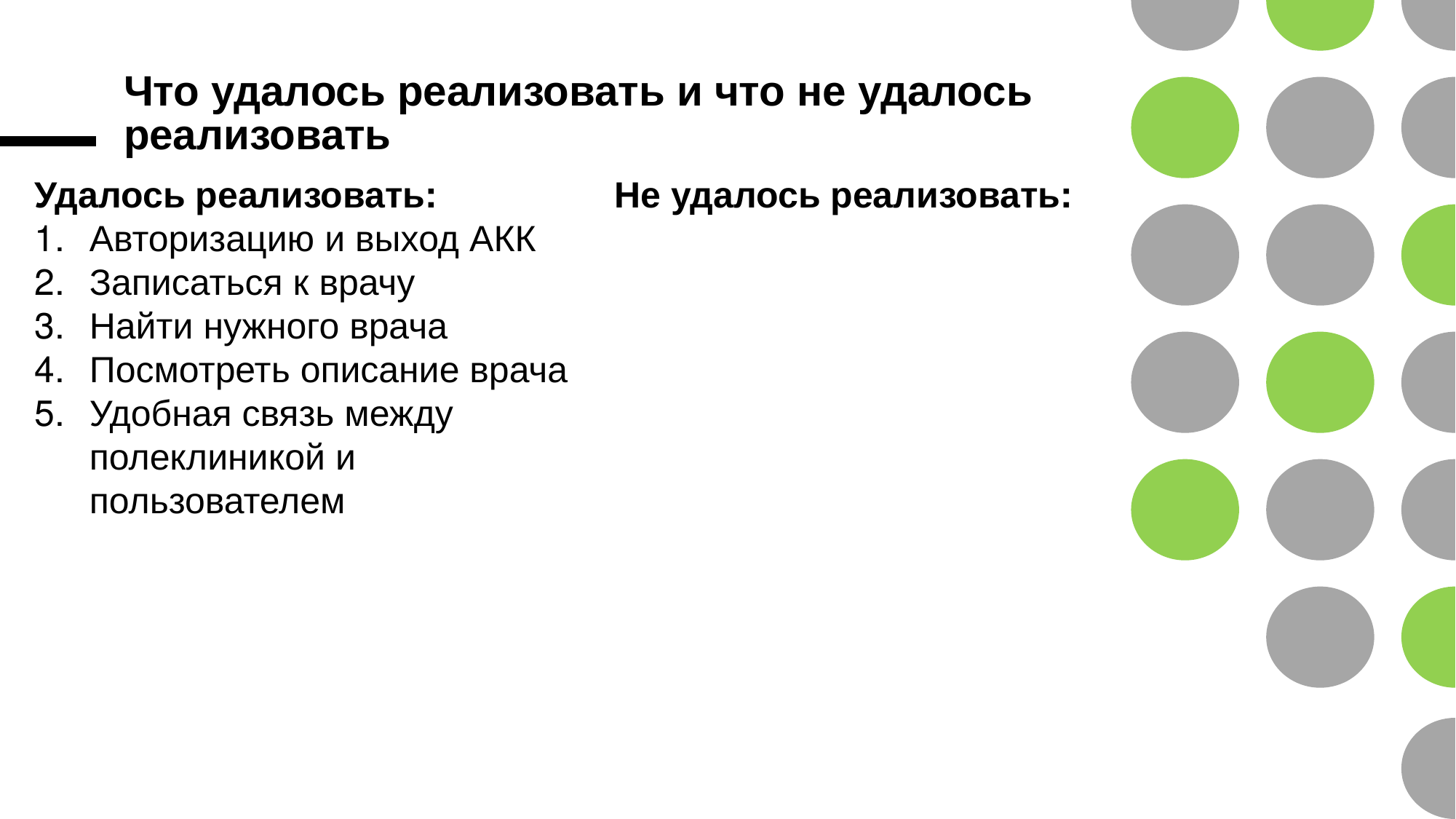

# Что удалось реализовать и что не удалось реализовать
Удалось реализовать:
Авторизацию и выход АКК
Записаться к врачу
Найти нужного врача
Посмотреть описание врача
Удобная связь между полеклиникой и пользователем
Не удалось реализовать: